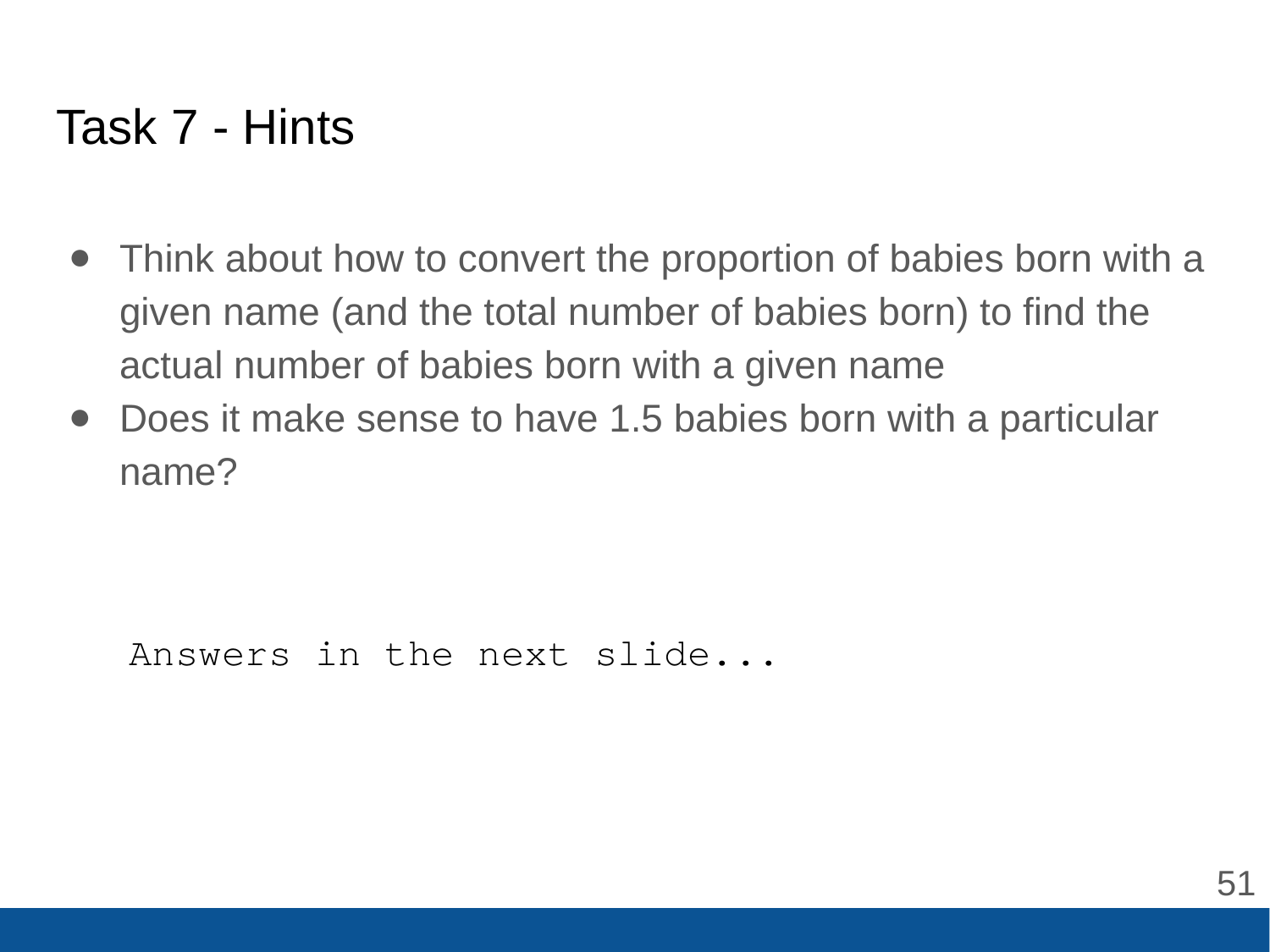

# Task 7 - Hints
Think about how to convert the proportion of babies born with a given name (and the total number of babies born) to find the actual number of babies born with a given name
Does it make sense to have 1.5 babies born with a particular name?
Answers in the next slide...
51